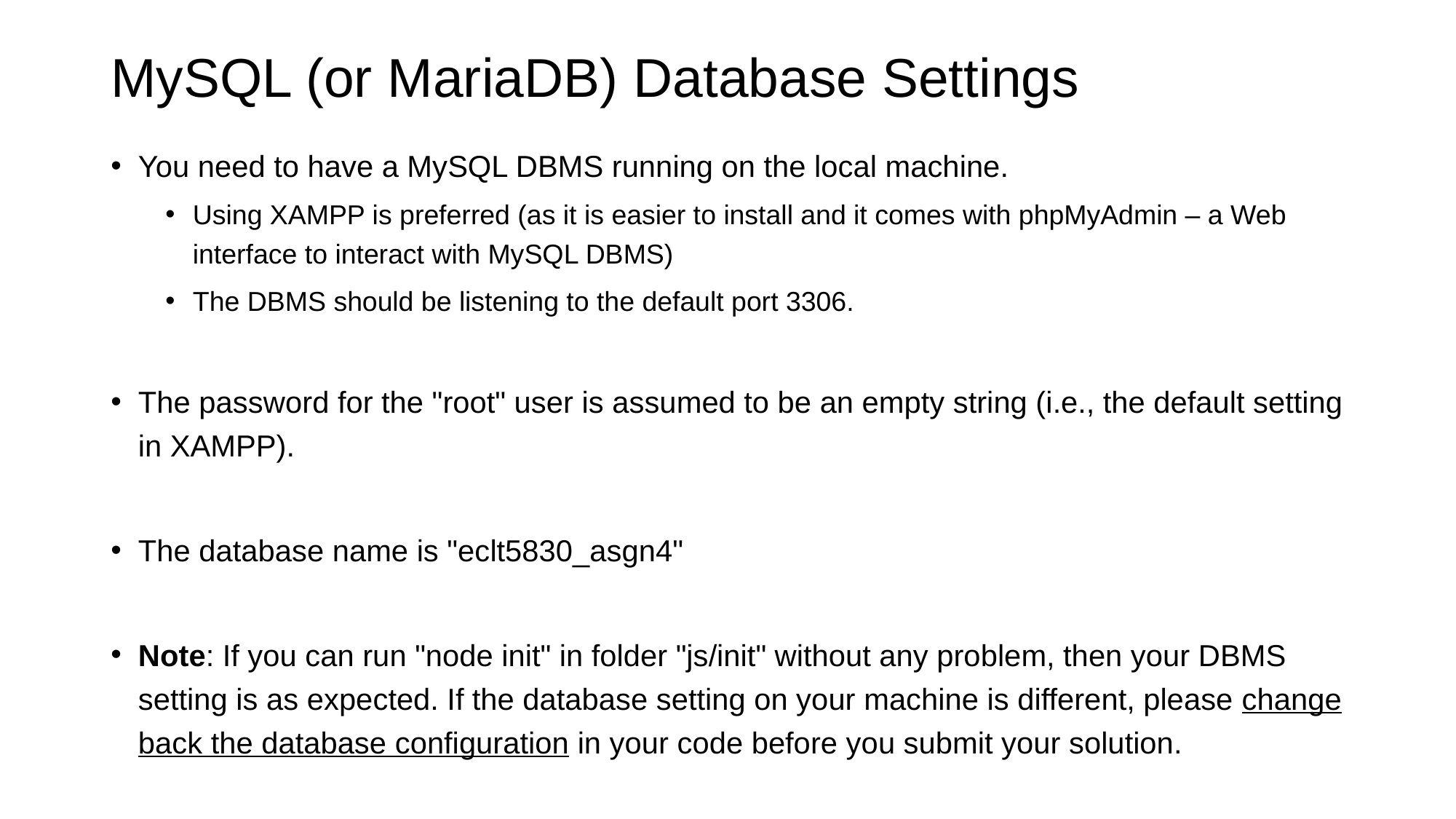

# MySQL (or MariaDB) Database Settings
You need to have a MySQL DBMS running on the local machine.
Using XAMPP is preferred (as it is easier to install and it comes with phpMyAdmin – a Web interface to interact with MySQL DBMS)
The DBMS should be listening to the default port 3306.

The password for the "root" user is assumed to be an empty string (i.e., the default setting in XAMPP).

The database name is "eclt5830_asgn4"

Note: If you can run "node init" in folder "js/init" without any problem, then your DBMS setting is as expected. If the database setting on your machine is different, please change back the database configuration in your code before you submit your solution.